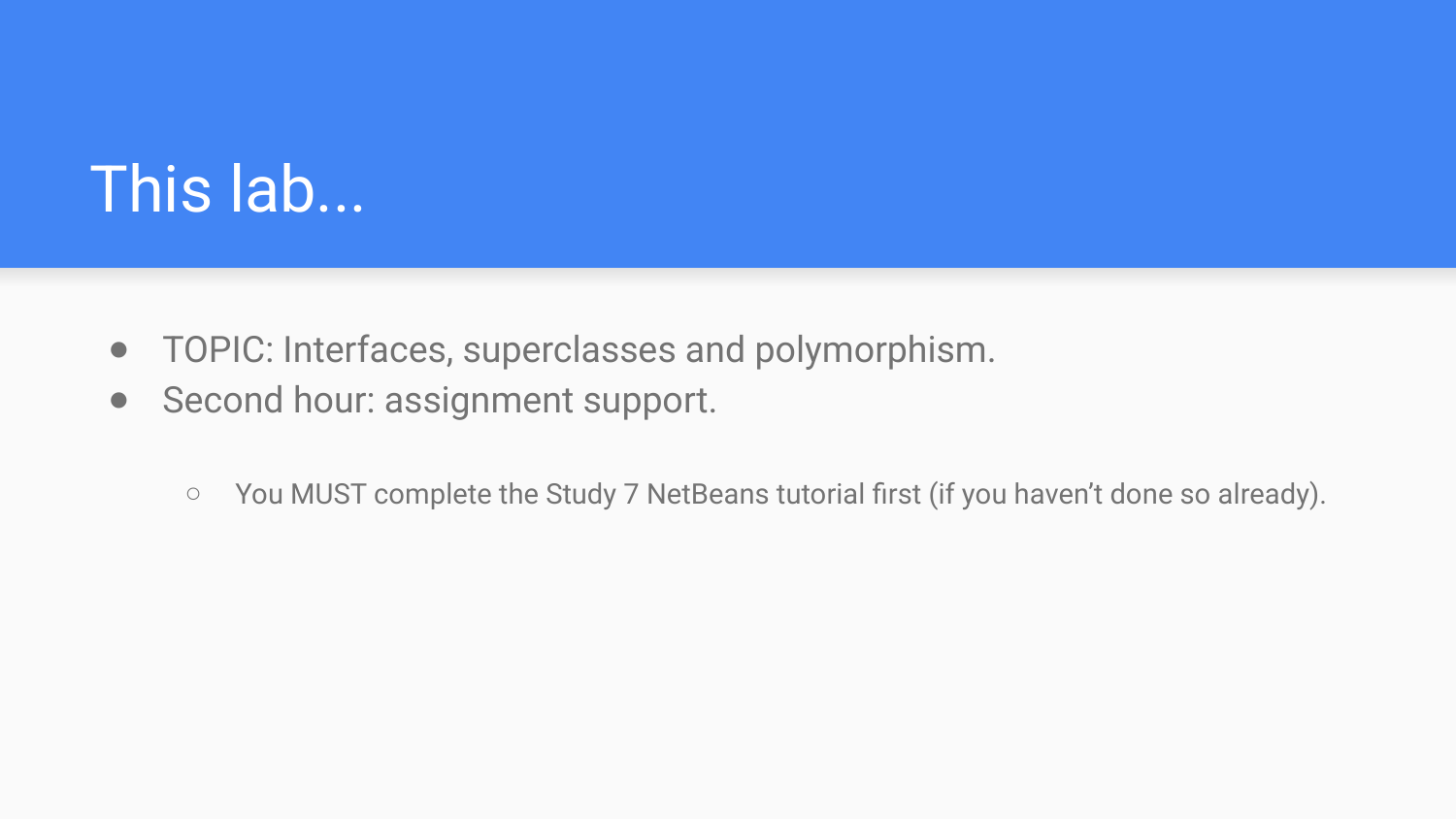

# This lab...
TOPIC: Interfaces, superclasses and polymorphism.
Second hour: assignment support.
You MUST complete the Study 7 NetBeans tutorial first (if you haven’t done so already).